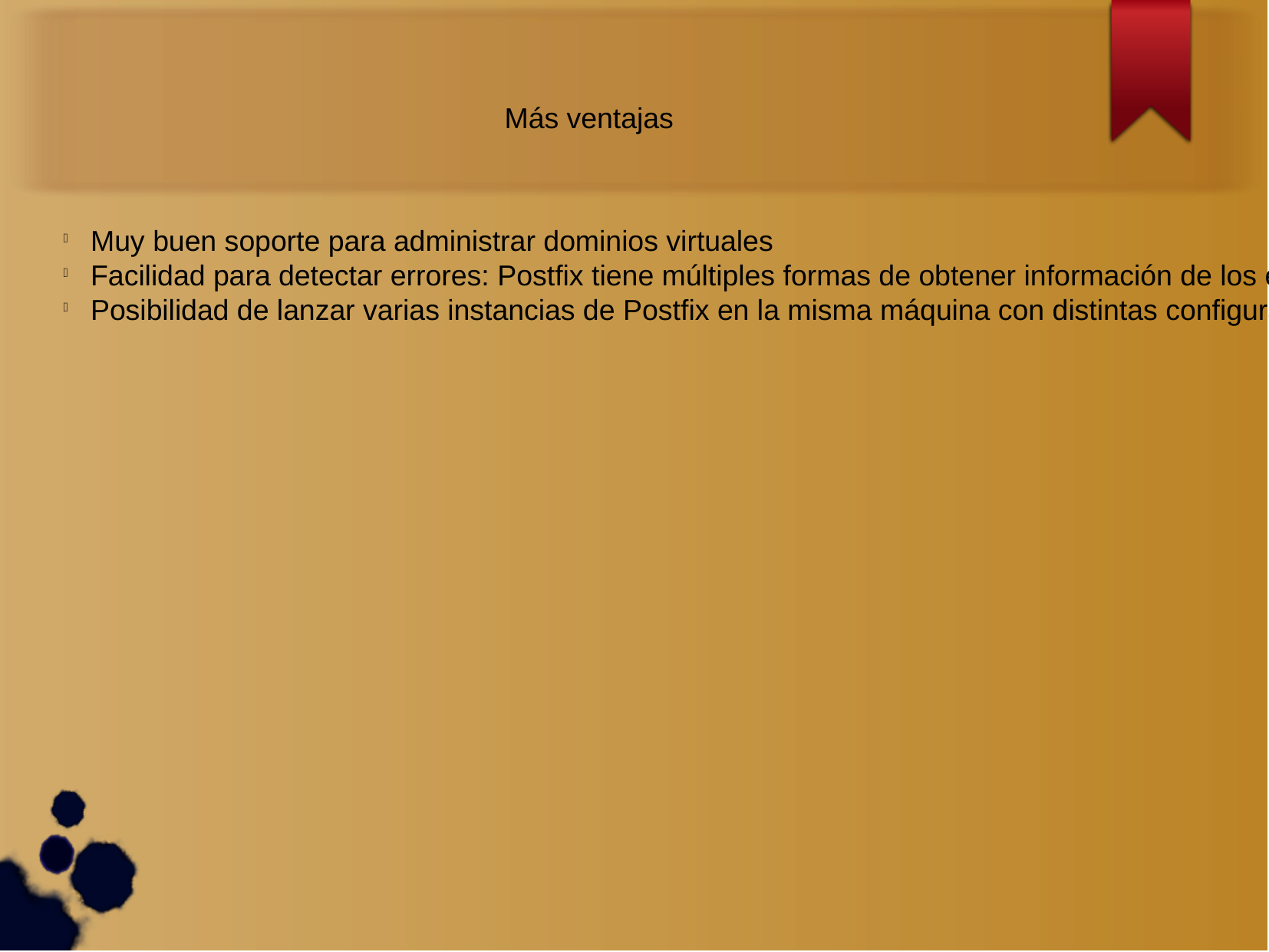

Más ventajas
Muy buen soporte para administrar dominios virtuales
Facilidad para detectar errores: Postfix tiene múltiples formas de obtener información de los errores ocurridos y los logs generados son muy claros y explicativos.
Posibilidad de lanzar varias instancias de Postfix en la misma máquina con distintas configuraciones:Podemos usar cada una de estas instancias con distintas direcciones IP, distintos puertos, etc. De esta forma podemos tener más de un servidor para cada necesidad.